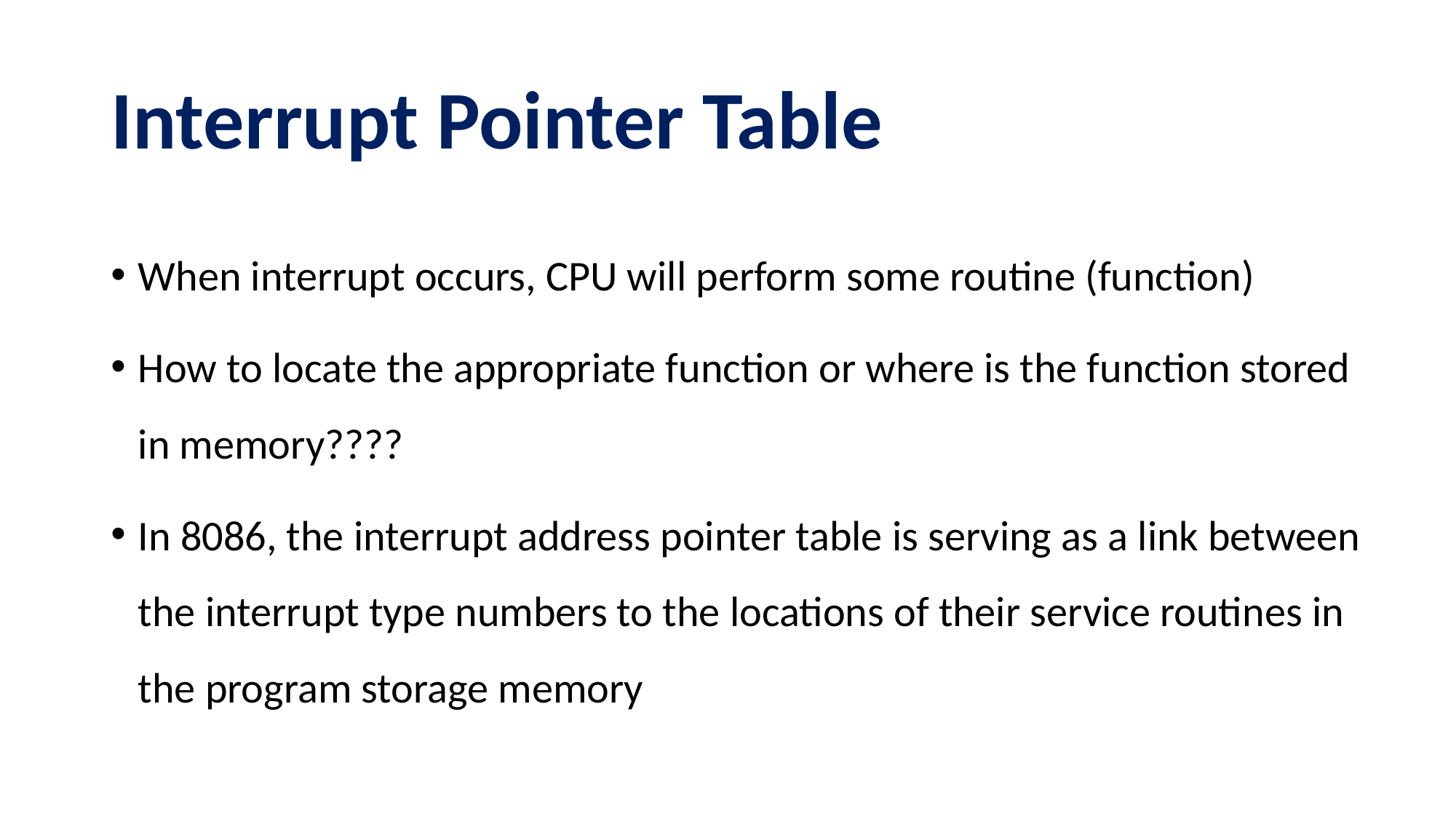

# Interrupt Pointer Table
When interrupt occurs, CPU will perform some routine (function)
How to locate the appropriate function or where is the function stored in memory????
In 8086, the interrupt address pointer table is serving as a link between the interrupt type numbers to the locations of their service routines in the program storage memory